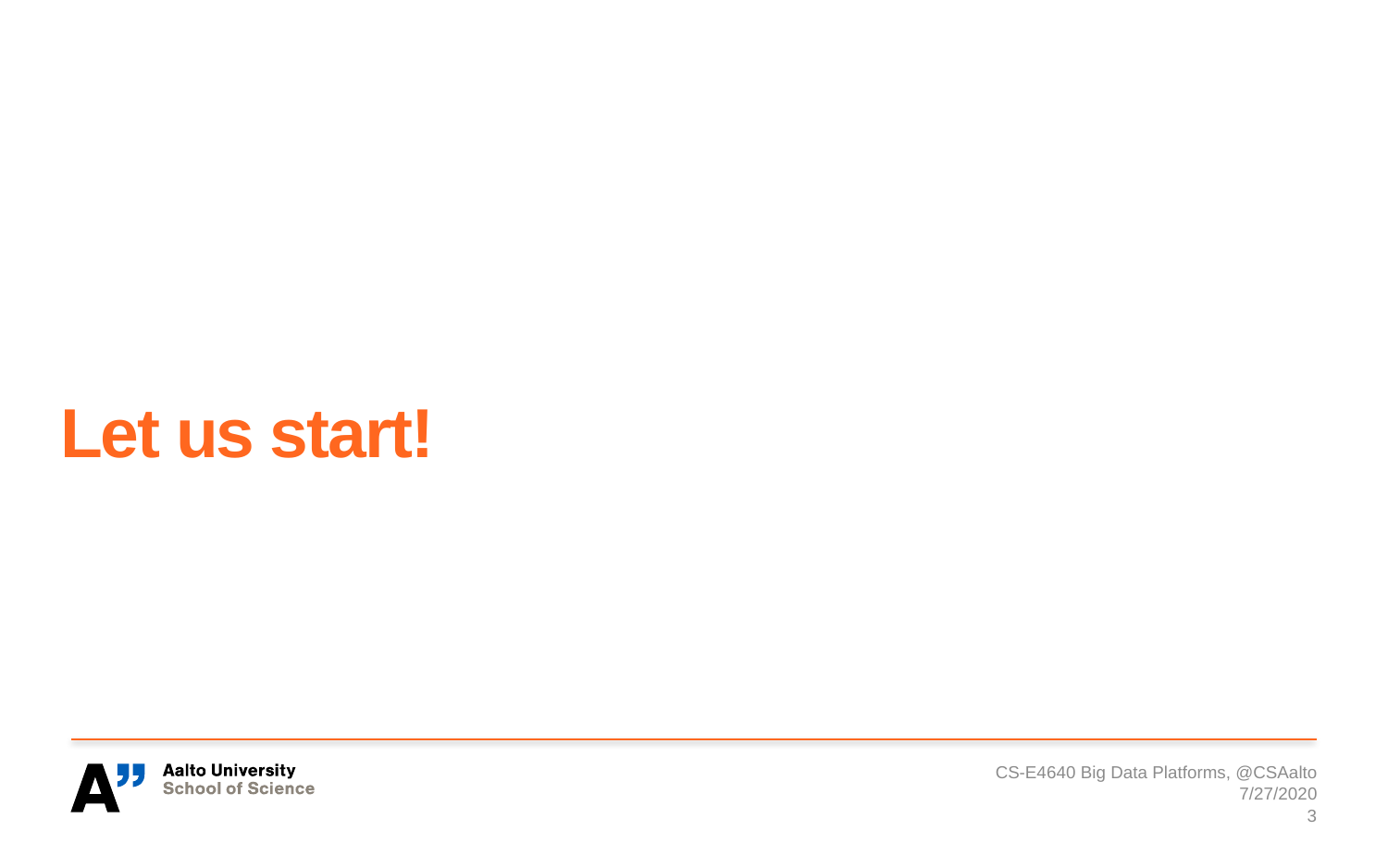

# Let us start!
CS-E4640 Big Data Platforms, @CSAalto
7/27/2020
3